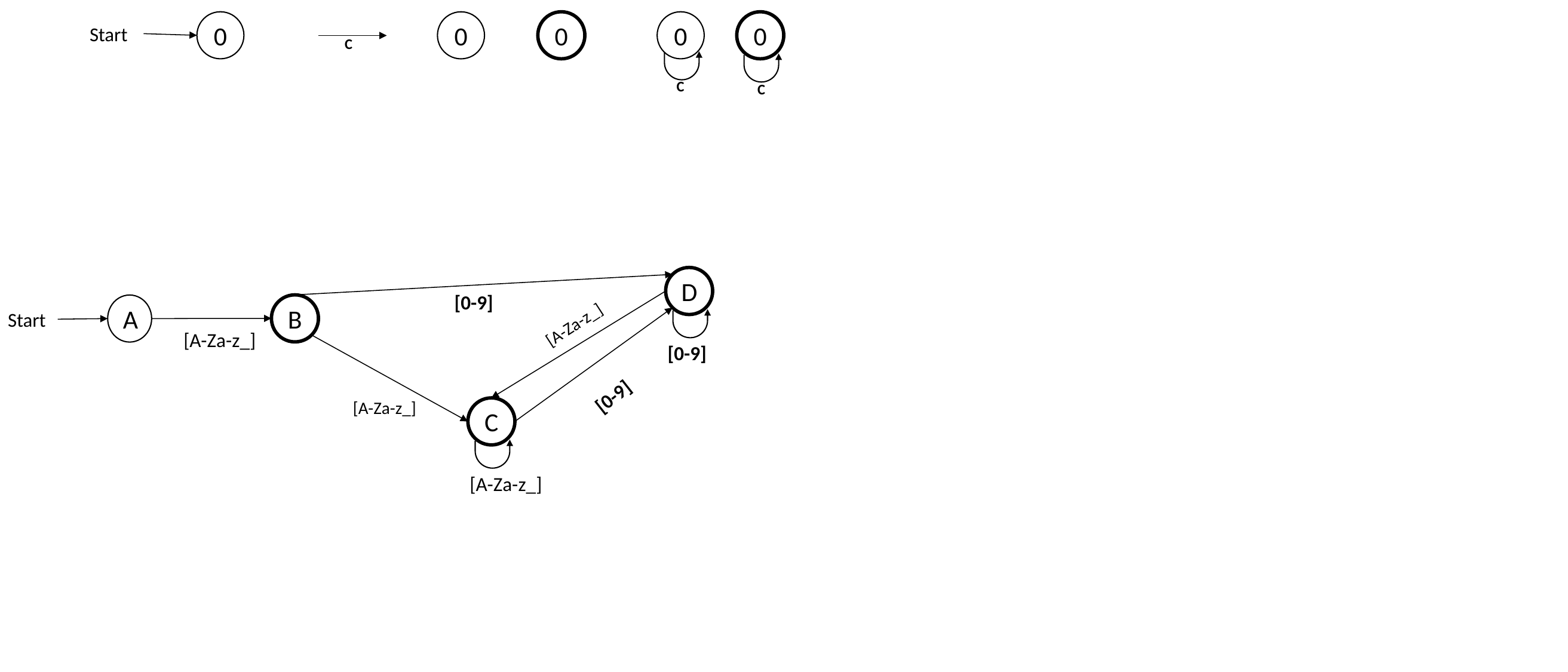

0
Start
0
0

C
0

C
0
C
D

[0-9]
[0-9]
[A-Za-z_]
B
A
Start
[0-9]

[A-Za-z_]
[A-Za-z_]
C

[A-Za-z_]